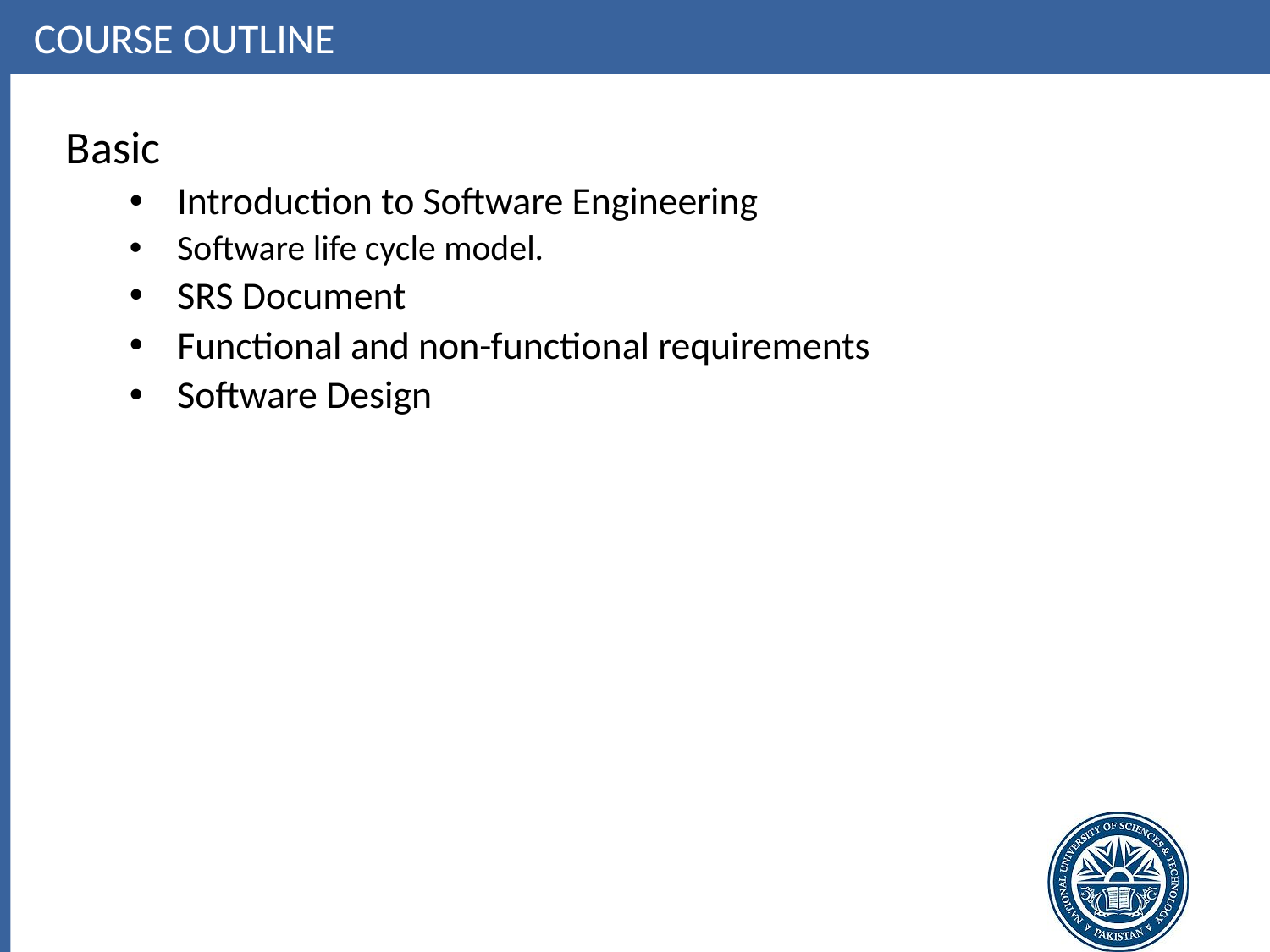

Course Outline
Basic
Introduction to Software Engineering
Software life cycle model.
SRS Document
Functional and non-functional requirements
Software Design